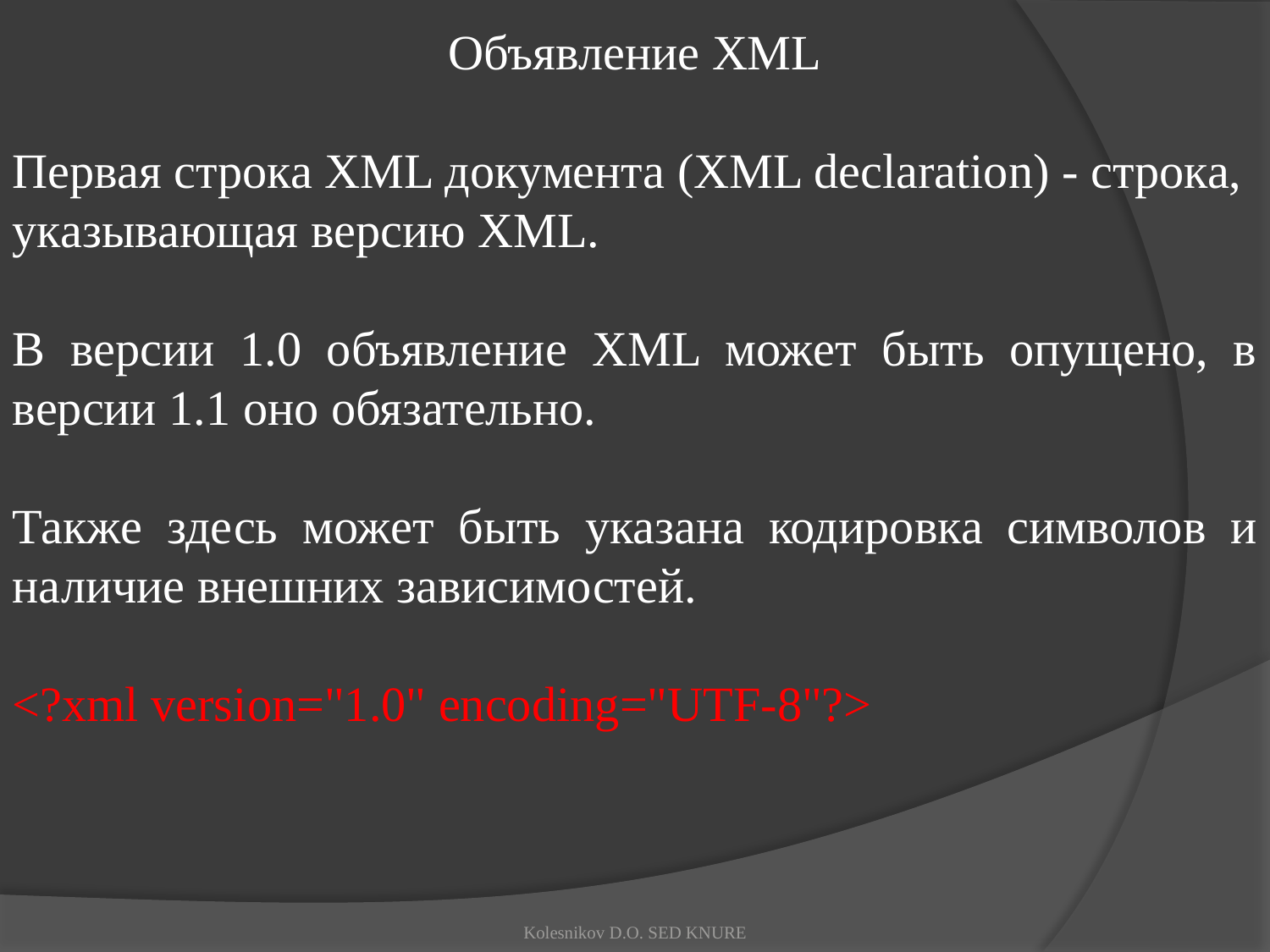

Объявление XML

Первая строка XML документа (XML declaration) - строка, указывающая версию XML.

В версии 1.0 объявление XML может быть опущено, в версии 1.1 оно обязательно.

Также здесь может быть указана кодировка символов и наличие внешних зависимостей.

<?xml version="1.0" encoding="UTF-8"?>
Kolesnikov D.O. SED KNURE